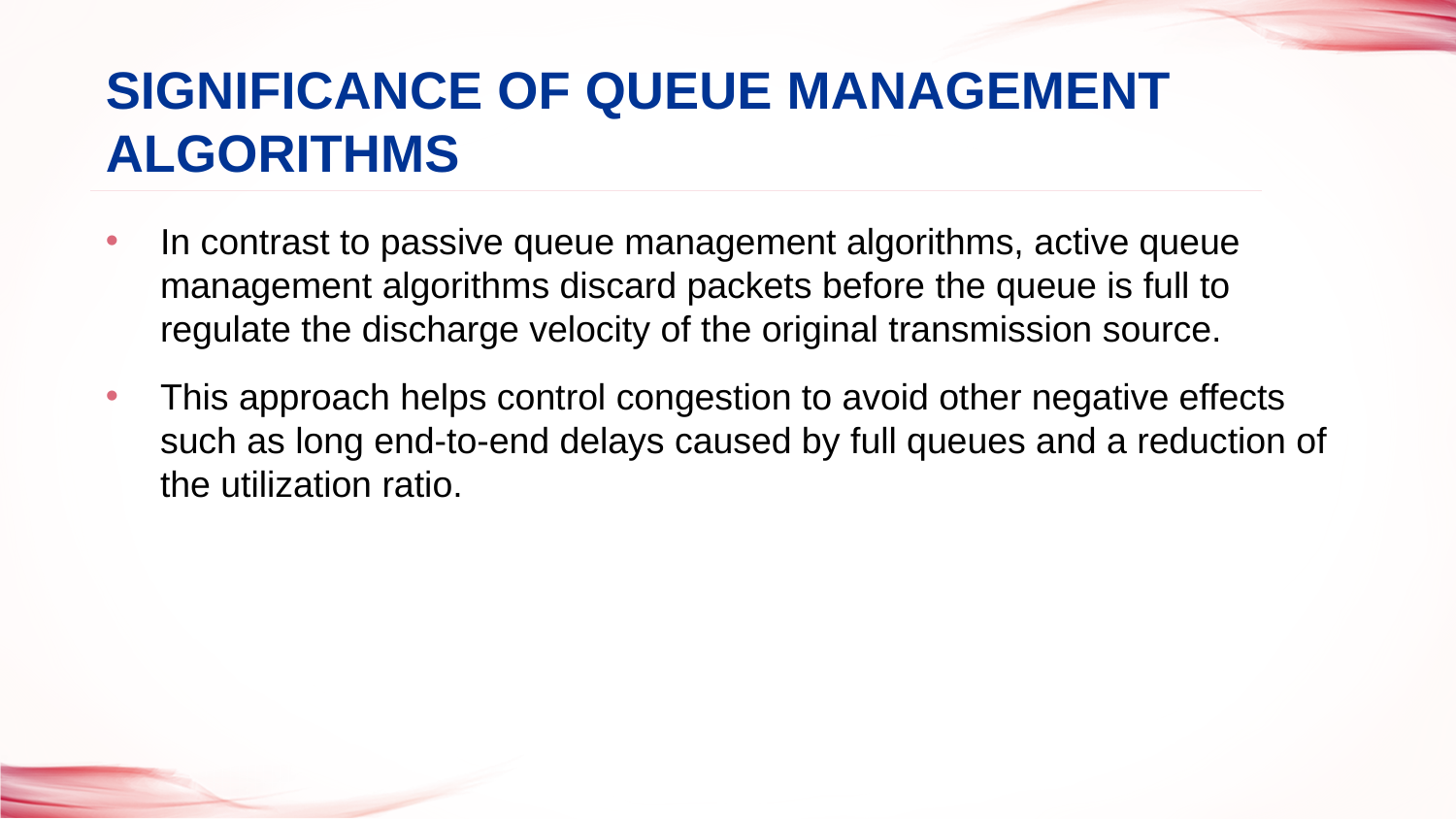

Significance of Queue Management Algorithms
# In contrast to passive queue management algorithms, active queue management algorithms discard packets before the queue is full to regulate the discharge velocity of the original transmission source.
This approach helps control congestion to avoid other negative effects such as long end-to-end delays caused by full queues and a reduction of the utilization ratio.